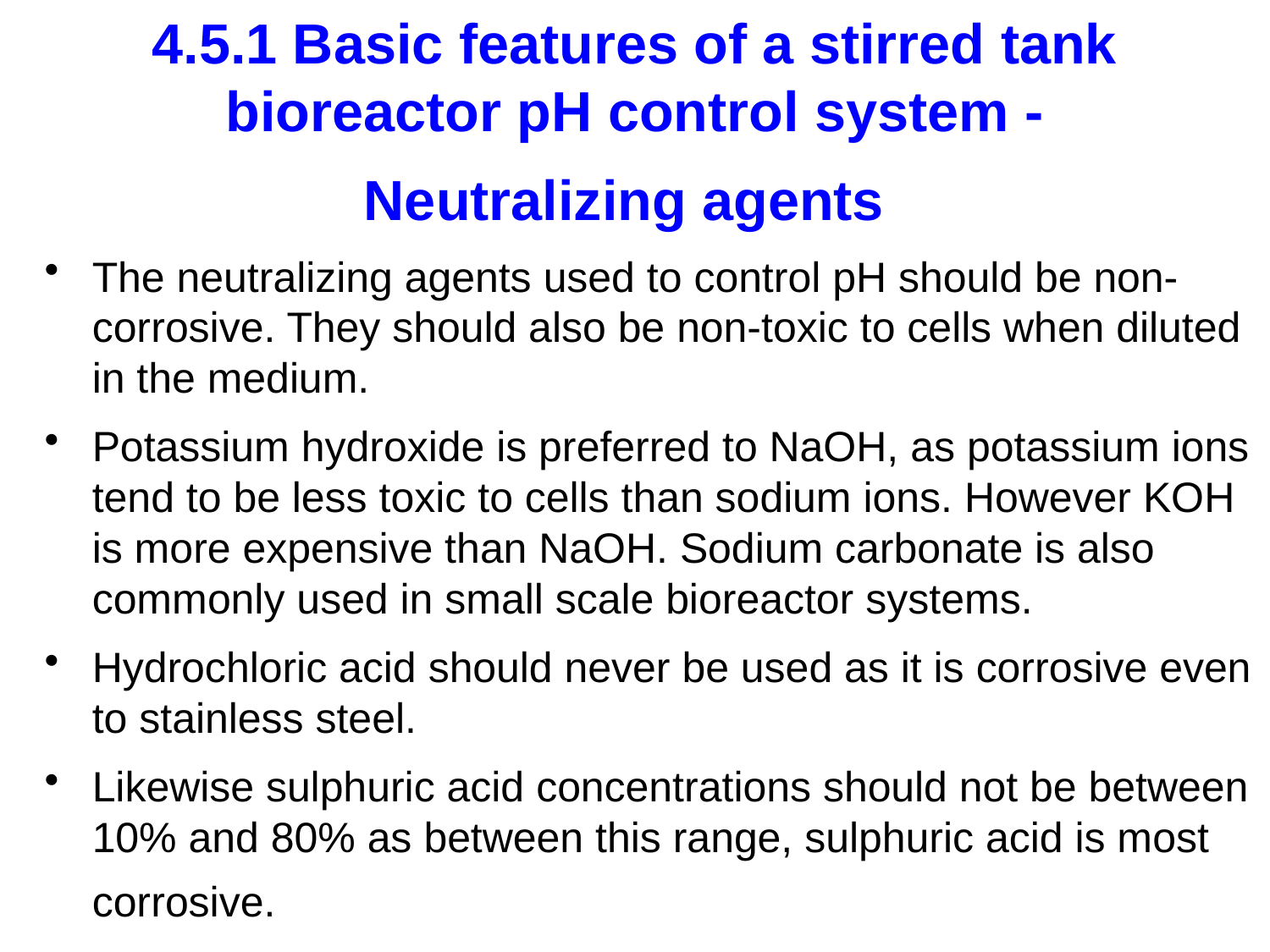

# 4.5.1 Basic features of a stirred tank bioreactor pH control system - Neutralizing agents
The neutralizing agents used to control pH should be non-corrosive. They should also be non-toxic to cells when diluted in the medium.
Potassium hydroxide is preferred to NaOH, as potassium ions tend to be less toxic to cells than sodium ions. However KOH is more expensive than NaOH. Sodium carbonate is also commonly used in small scale bioreactor systems.
Hydrochloric acid should never be used as it is corrosive even to stainless steel.
Likewise sulphuric acid concentrations should not be between 10% and 80% as between this range, sulphuric acid is most corrosive.